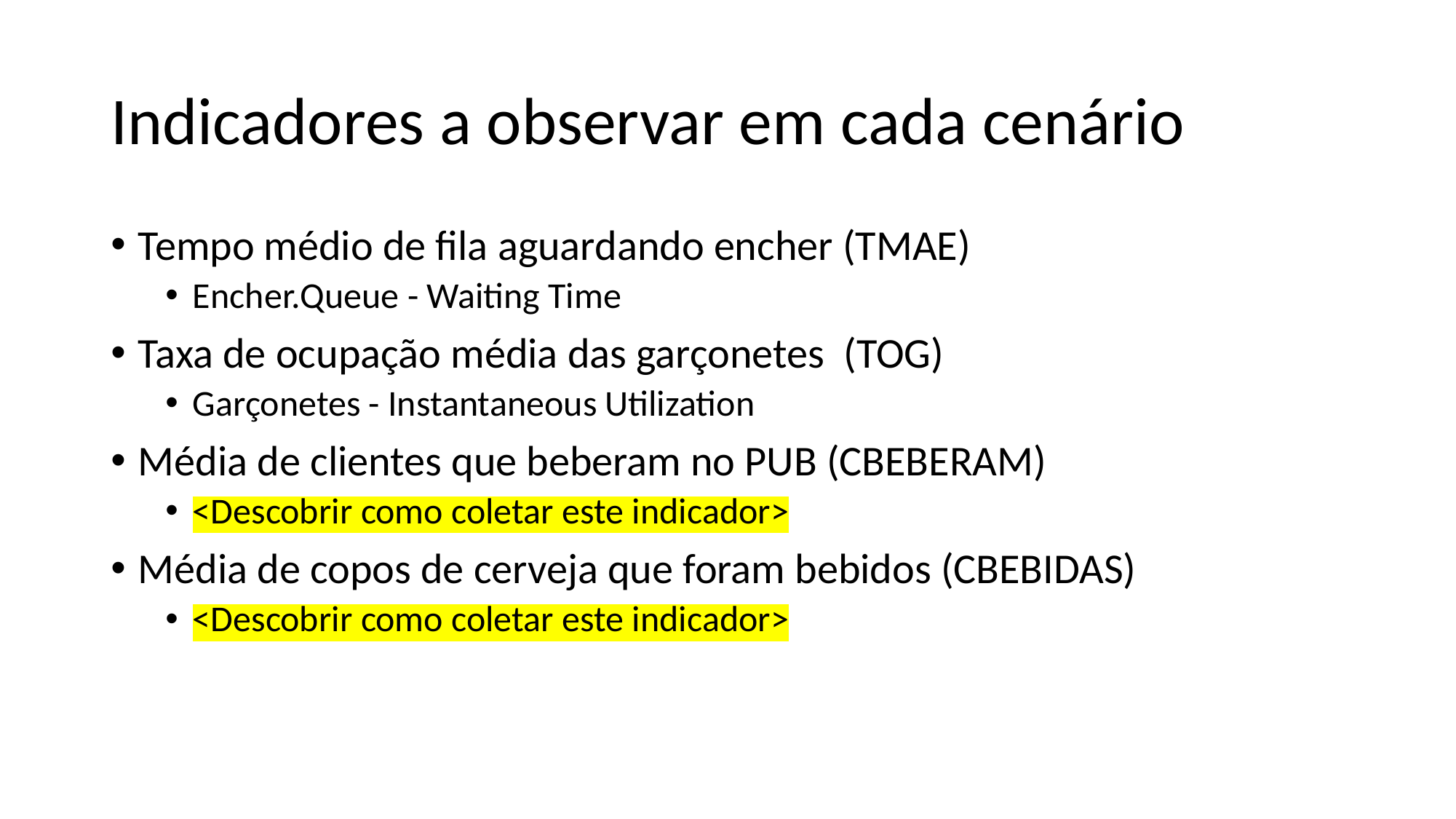

# Indicadores a observar em cada cenário
Tempo médio de fila aguardando encher (TMAE)
Encher.Queue - Waiting Time
Taxa de ocupação média das garçonetes  (TOG)
Garçonetes - Instantaneous Utilization
Média de clientes que beberam no PUB (CBEBERAM)
<Descobrir como coletar este indicador>
Média de copos de cerveja que foram bebidos (CBEBIDAS)
<Descobrir como coletar este indicador>